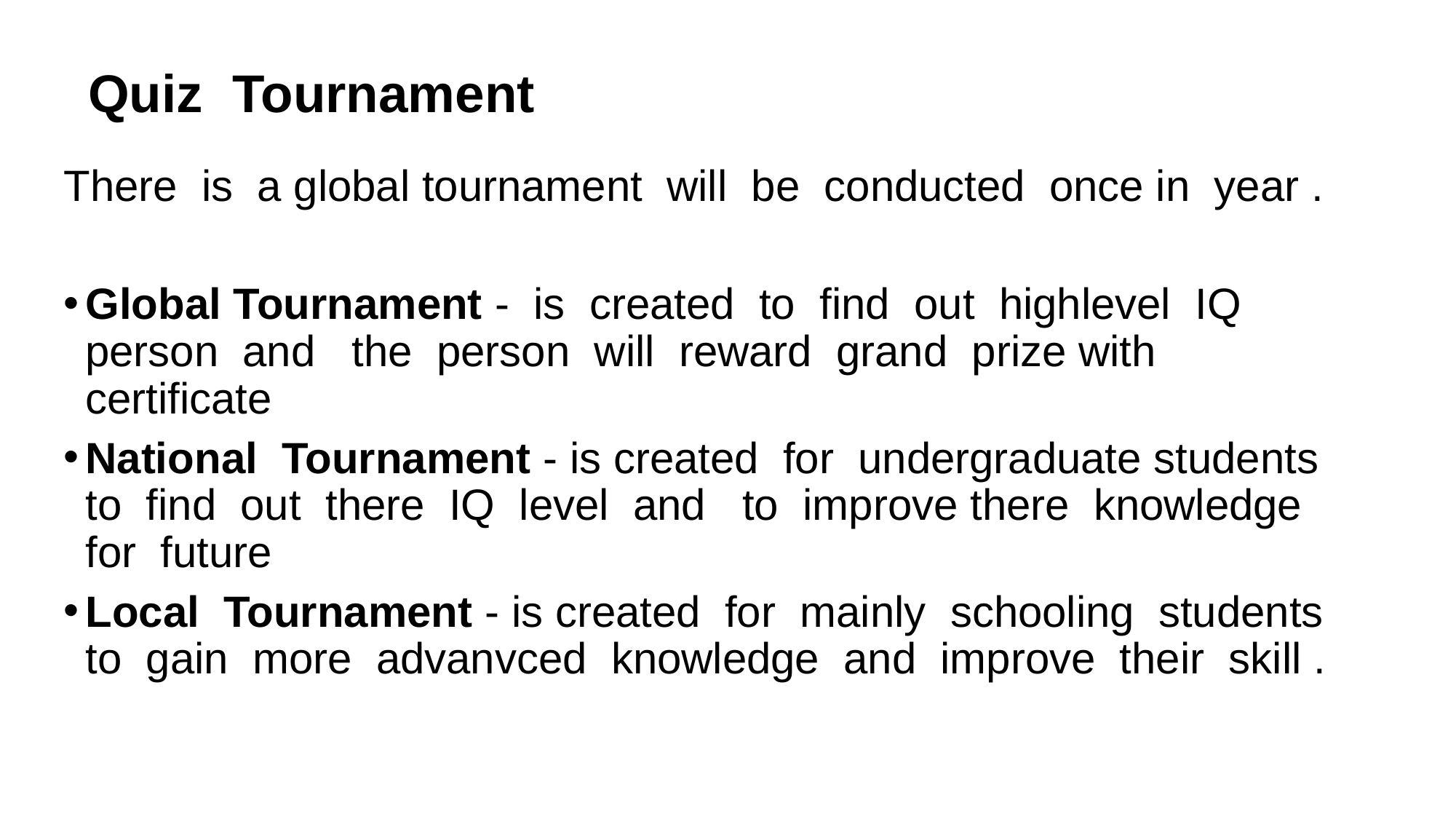

# Quiz  Tournament
There  is  a global tournament  will  be  conducted  once in  year .

Global Tournament -  is  created  to  find  out  highlevel  IQ  person  and   the  person  will  reward  grand  prize with certificate
National  Tournament - is created  for  undergraduate students  to  find  out  there  IQ  level  and   to  improve there  knowledge  for  future
Local  Tournament - is created  for  mainly  schooling  students  to  gain  more  advanvced  knowledge  and  improve  their  skill .